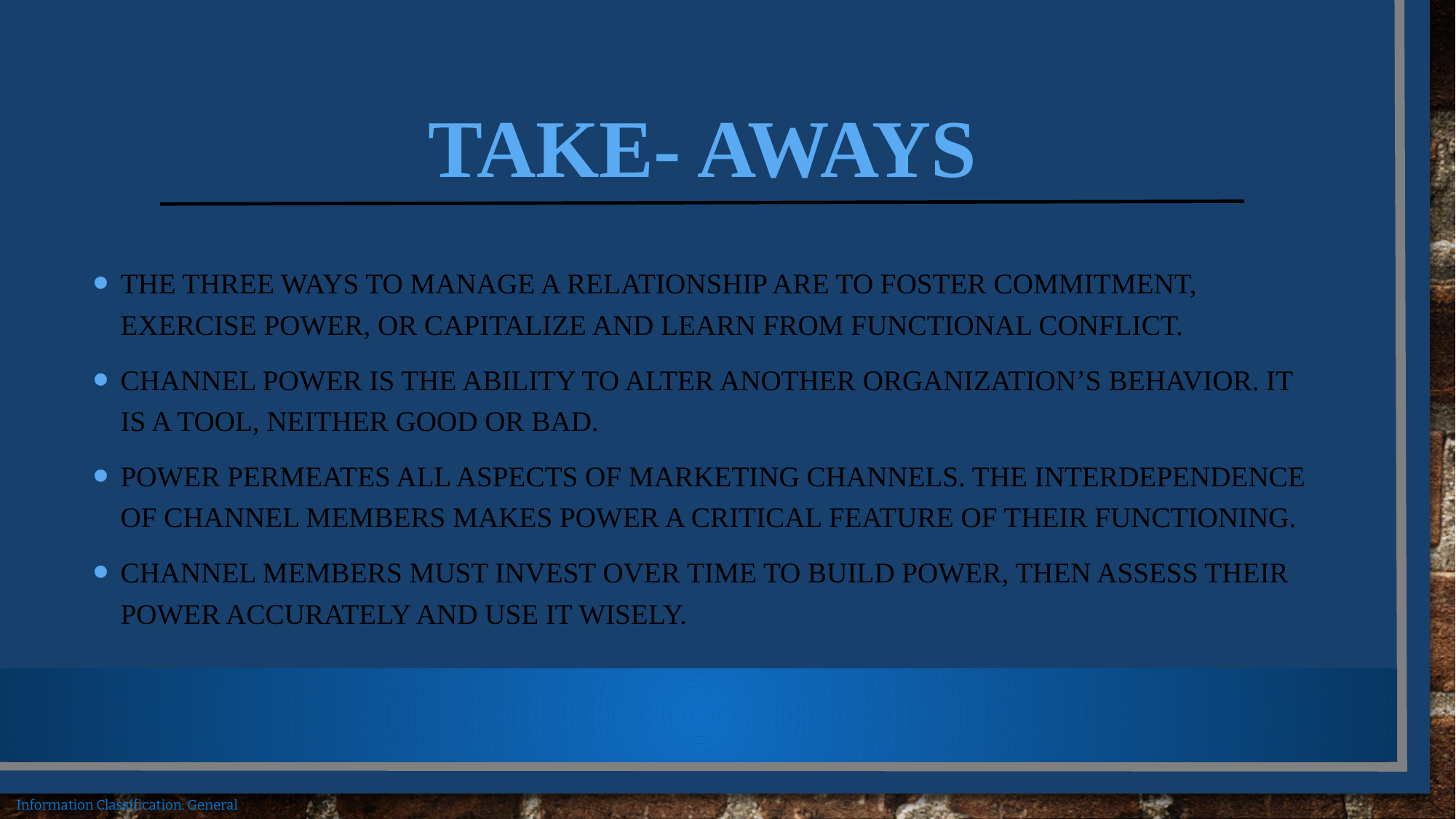

# Take- Aways
The three ways to manage a relationship are to foster commitment, exercise power, or capitalize and learn from functional conflict.
Channel power is the ability to alter another organization’s behavior. It is a tool, neither good or bad.
Power permeates all aspects of marketing channels. The interdependence of channel members makes power a critical feature of their functioning.
Channel members must invest over time to build power, then assess their power accurately and use it wisely.